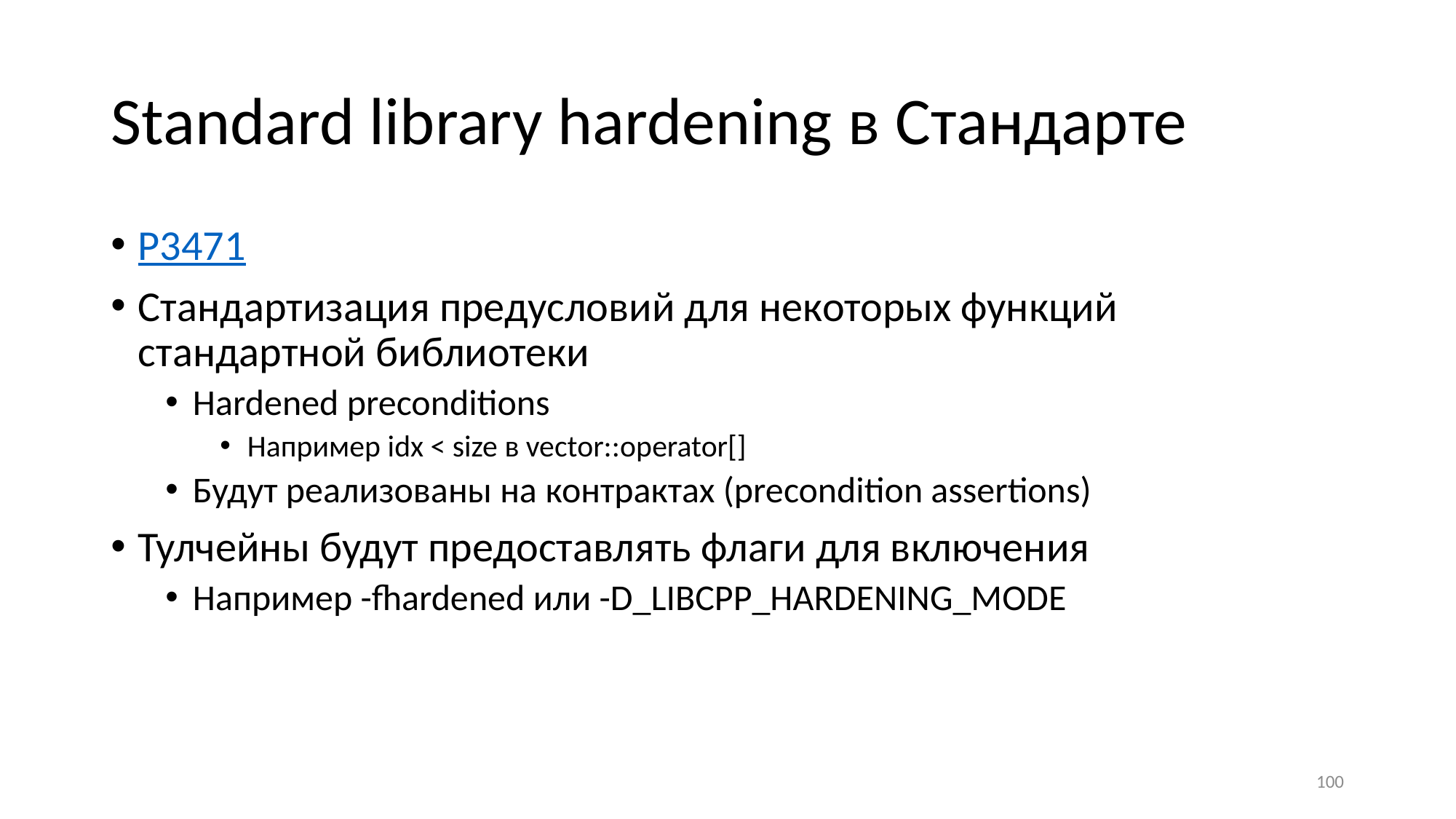

# Standard library hardening в Стандарте
P3471
Стандартизация предусловий для некоторых функций стандартной библиотеки
Hardened preconditions
Например idx < size в vector::operator[]
Будут реализованы на контрактах (precondition assertions)
Тулчейны будут предоставлять флаги для включения
Например -fhardened или -D_LIBCPP_HARDENING_MODE
100